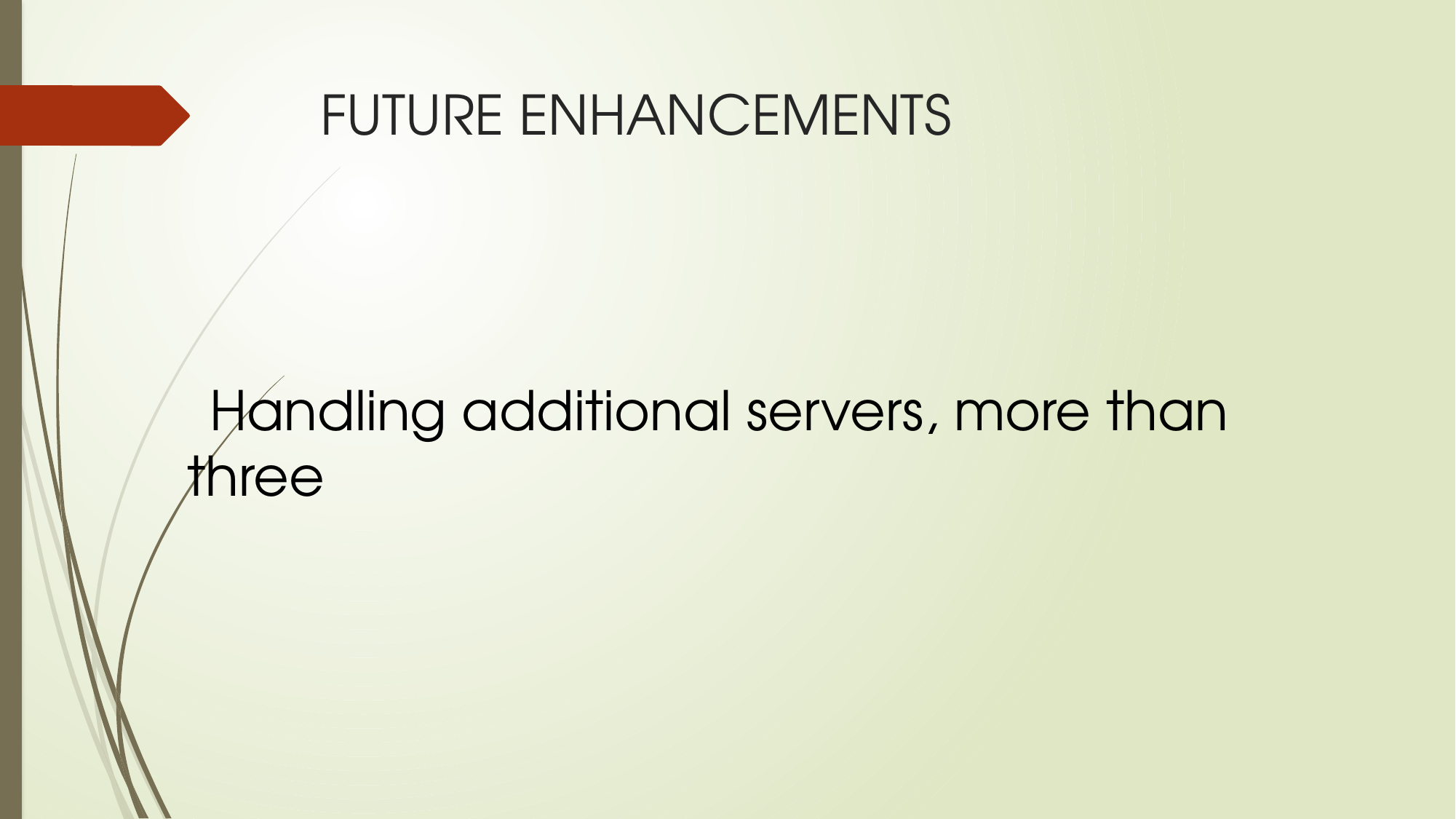

# FUTURE ENHANCEMENTS
  Handling additional servers, more than three